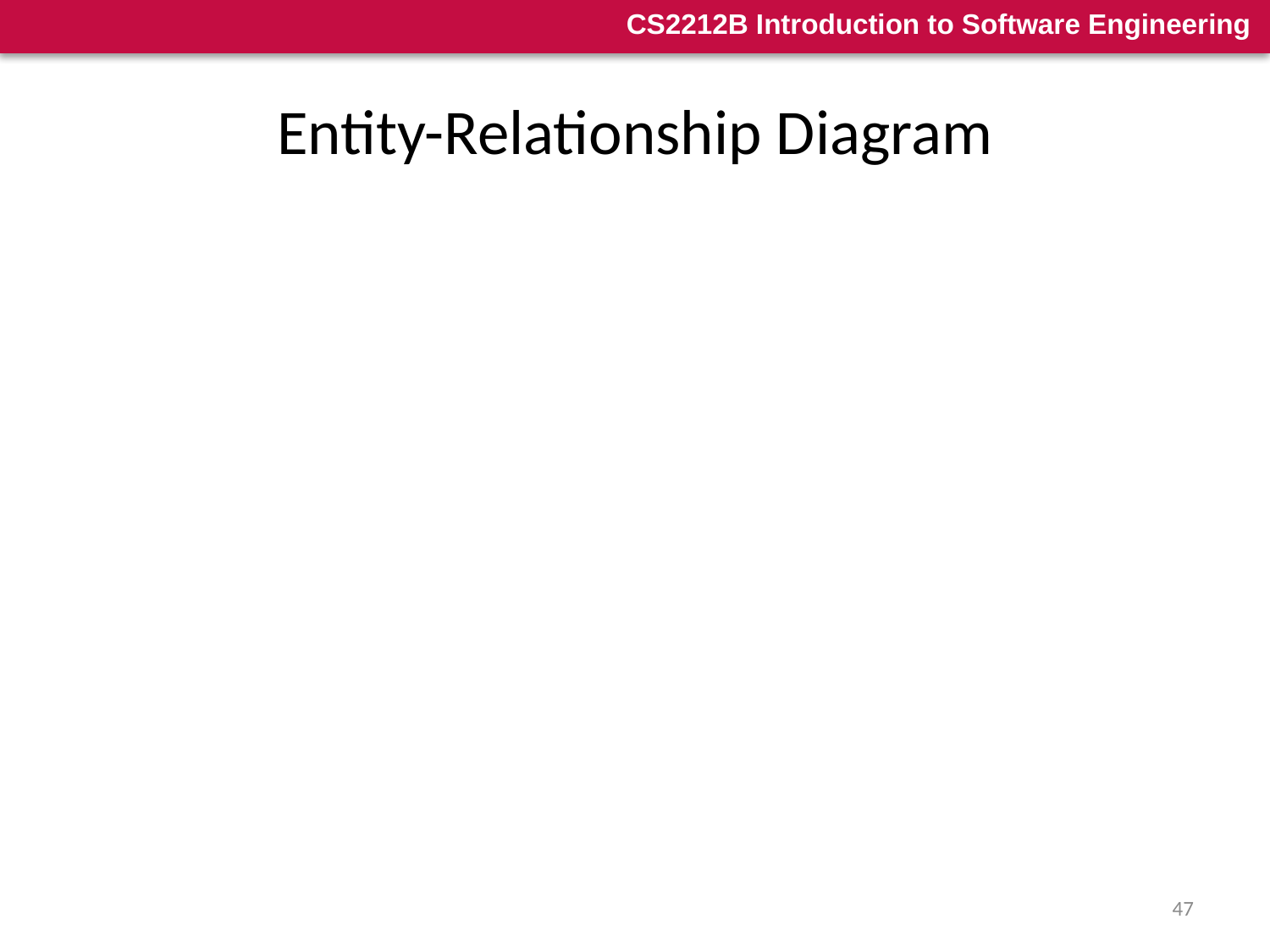

# Entity-Relationship Diagram
E-R diagrams denote entities (usually data) and the relationship between them

E-R diagrams where proposed by P. Chen in 1976
They unify different methodologies for specifying data schemas in relational data bases

There are different E-R diagram notations but the concept is the same
47